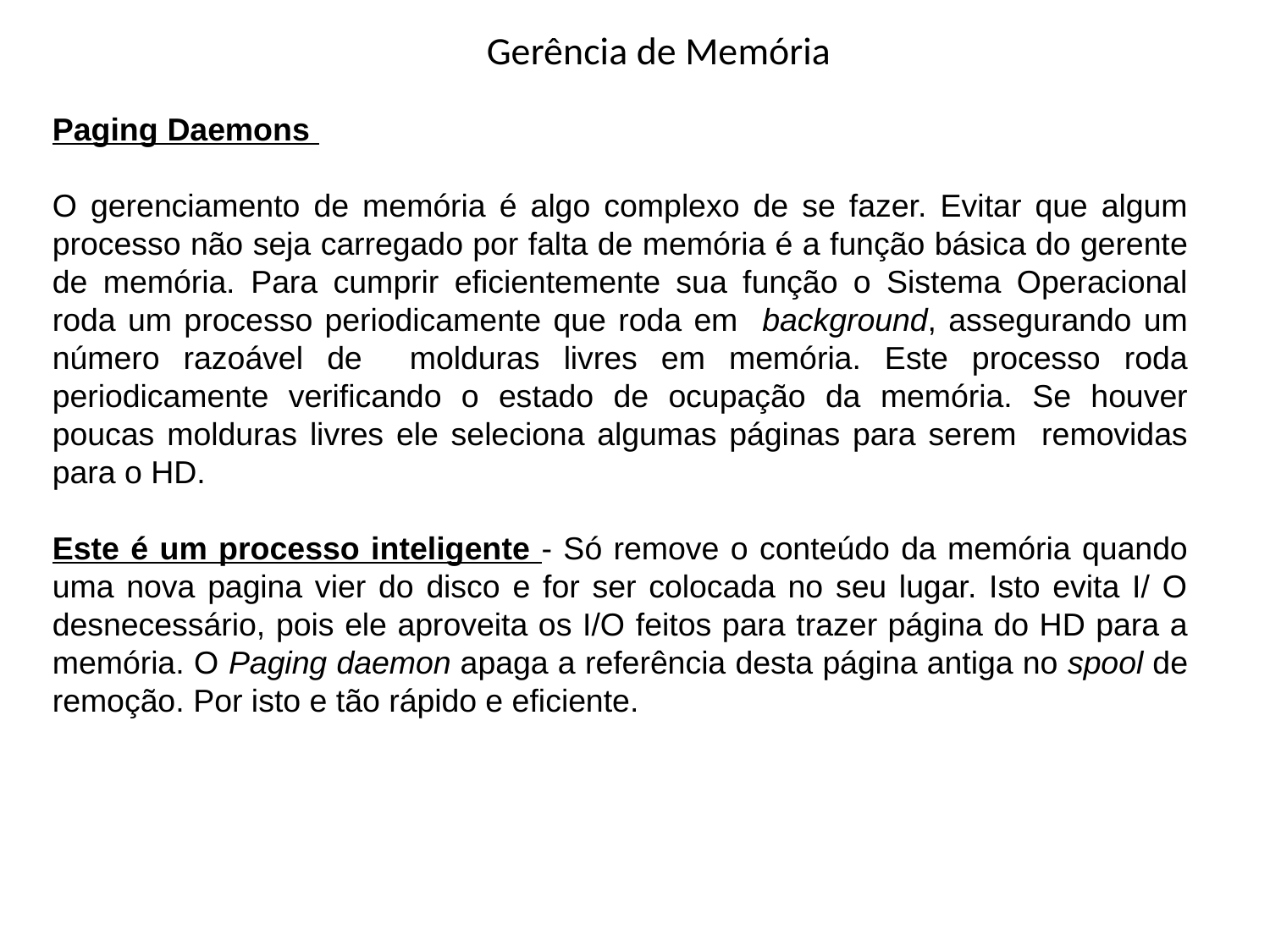

# Gerência de Memória
Paging Daemons

O gerenciamento de memória é algo complexo de se fazer. Evitar que algum processo não seja carregado por falta de memória é a função básica do gerente de memória. Para cumprir eficientemente sua função o Sistema Operacional roda um processo periodicamente que roda em  background, assegurando um número razoável de  molduras livres em memória. Este processo roda periodicamente verificando o estado de ocupação da memória. Se houver poucas molduras livres ele seleciona algumas páginas para serem  removidas para o HD.

Este é um processo inteligente - Só remove o conteúdo da memória quando uma nova pagina vier do disco e for ser colocada no seu lugar. Isto evita I/ O desnecessário, pois ele aproveita os I/O feitos para trazer página do HD para a memória. O Paging daemon apaga a referência desta página antiga no spool de remoção. Por isto e tão rápido e eficiente.